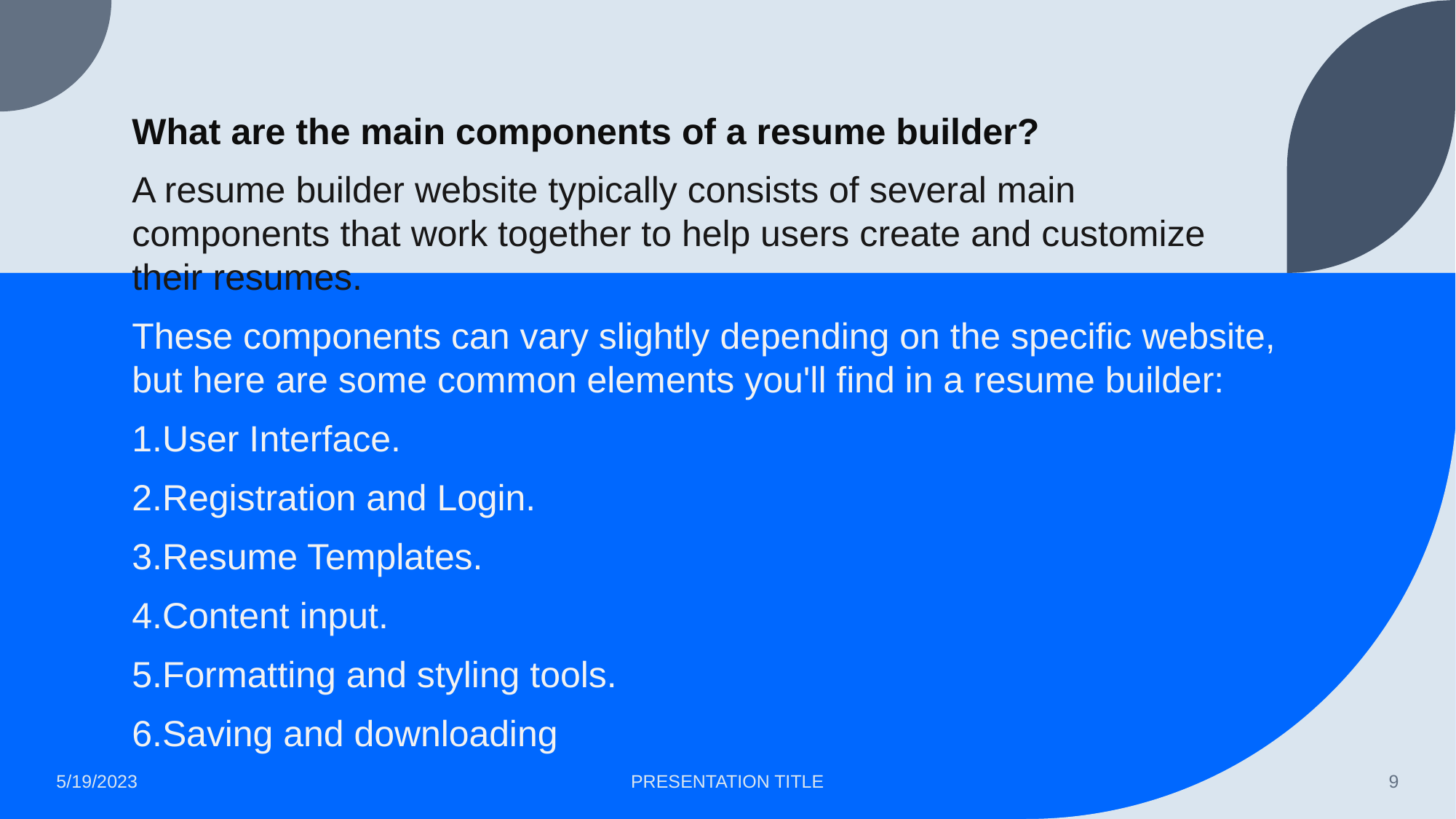

What are the main components of a resume builder?
A resume builder website typically consists of several main components that work together to help users create and customize their resumes.
These components can vary slightly depending on the specific website, but here are some common elements you'll find in a resume builder:
User Interface.
Registration and Login.
Resume Templates.
Content input.
Formatting and styling tools.
Saving and downloading
5/19/2023
PRESENTATION TITLE
9